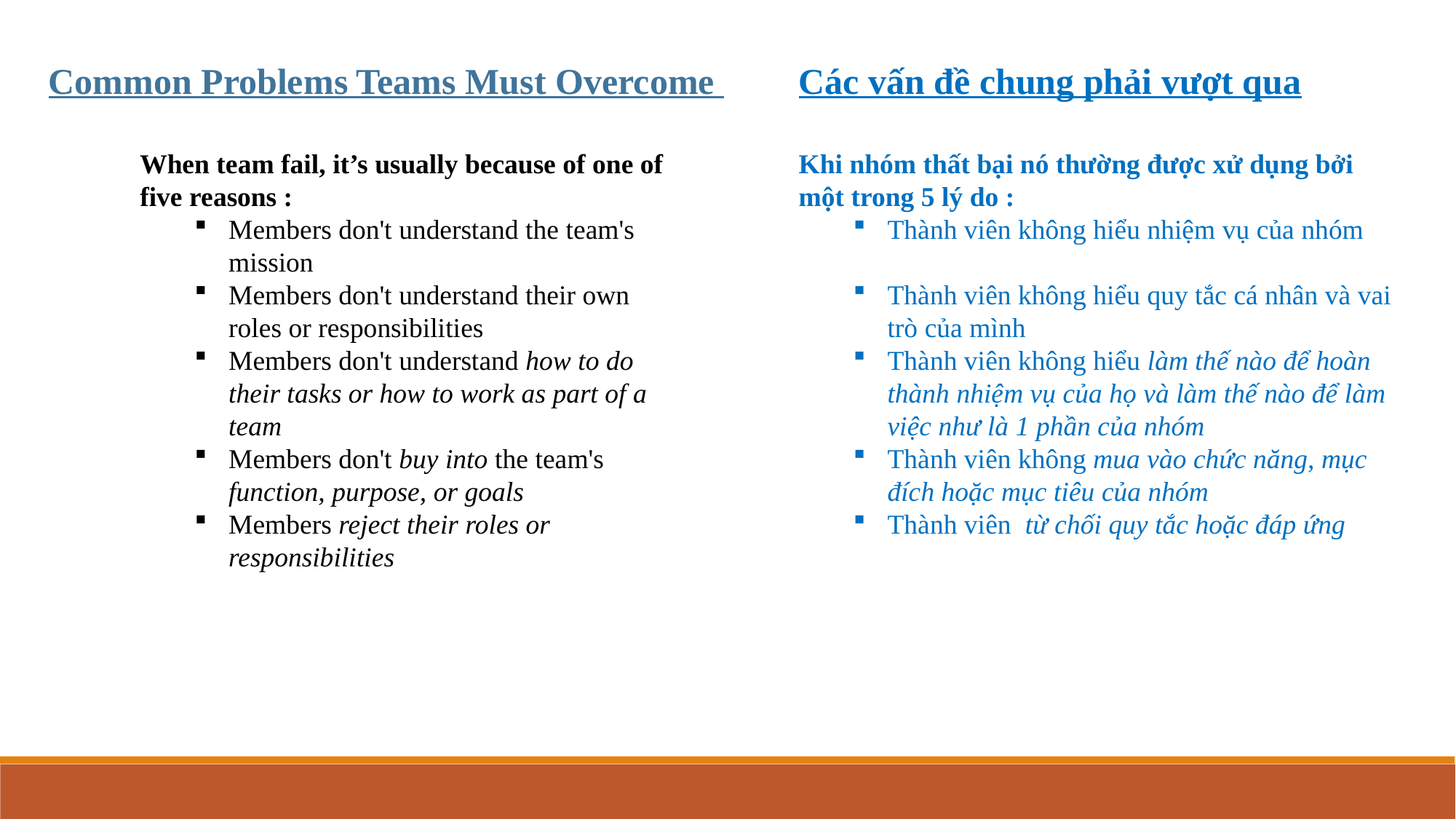

Common Problems Teams Must Overcome
Các vấn đề chung phải vượt qua
When team fail, it’s usually because of one of five reasons :
Members don't understand the team's mission
Members don't understand their own roles or responsibilities
Members don't understand how to do their tasks or how to work as part of a team
Members don't buy into the team's function, purpose, or goals
Members reject their roles or responsibilities

Khi nhóm thất bại nó thường được xử dụng bởi một trong 5 lý do :
Thành viên không hiểu nhiệm vụ của nhóm

Thành viên không hiểu quy tắc cá nhân và vai trò của mình
Thành viên không hiểu làm thế nào để hoàn thành nhiệm vụ của họ và làm thế nào để làm việc như là 1 phần của nhóm
Thành viên không mua vào chức năng, mục đích hoặc mục tiêu của nhóm
Thành viên  từ chối quy tắc hoặc đáp ứng